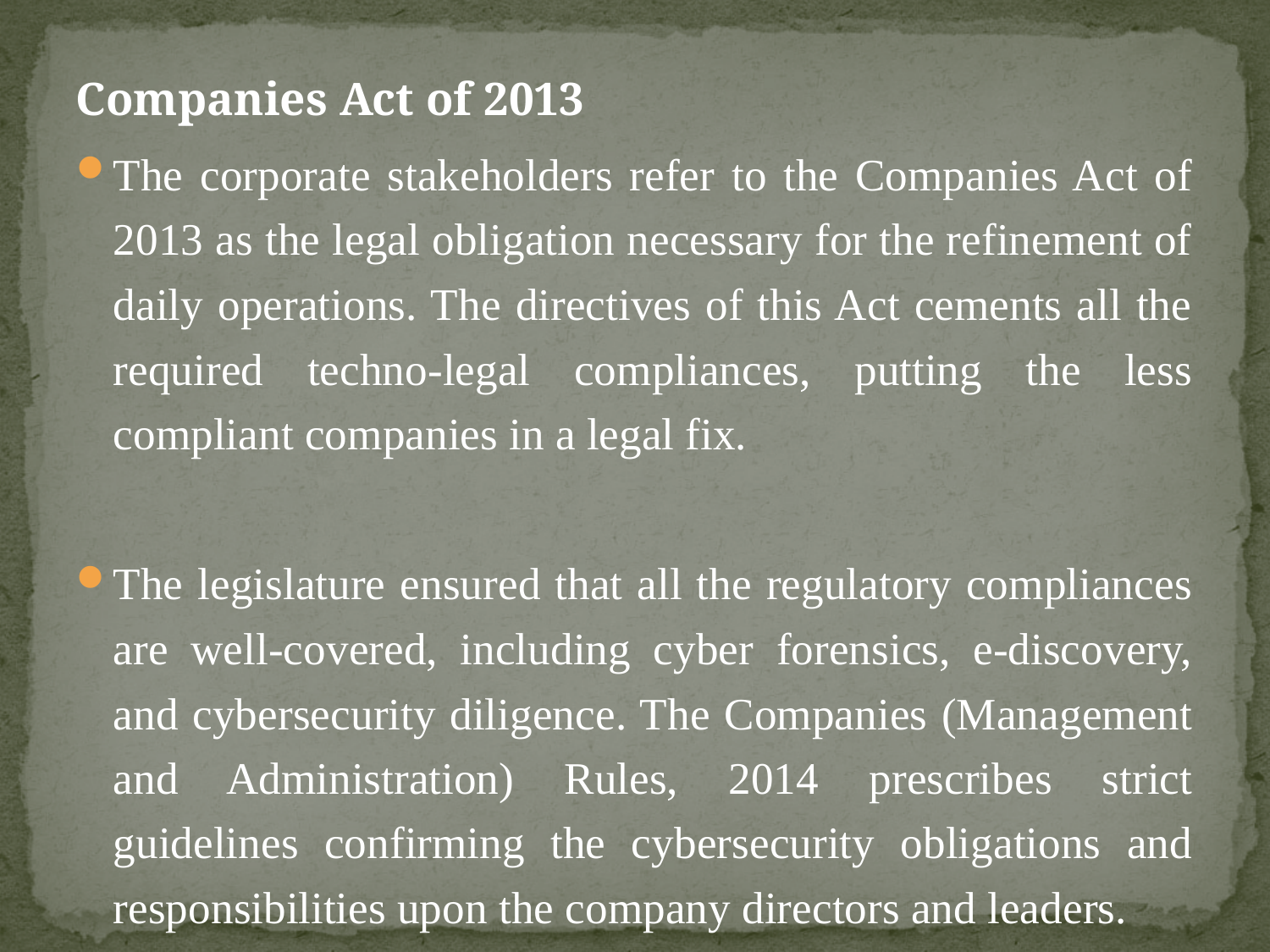

Companies Act of 2013
The corporate stakeholders refer to the Companies Act of 2013 as the legal obligation necessary for the refinement of daily operations. The directives of this Act cements all the required techno-legal compliances, putting the less compliant companies in a legal fix.

The legislature ensured that all the regulatory compliances are well-covered, including cyber forensics, e-discovery, and cybersecurity diligence. The Companies (Management and Administration) Rules, 2014 prescribes strict guidelines confirming the cybersecurity obligations and responsibilities upon the company directors and leaders.